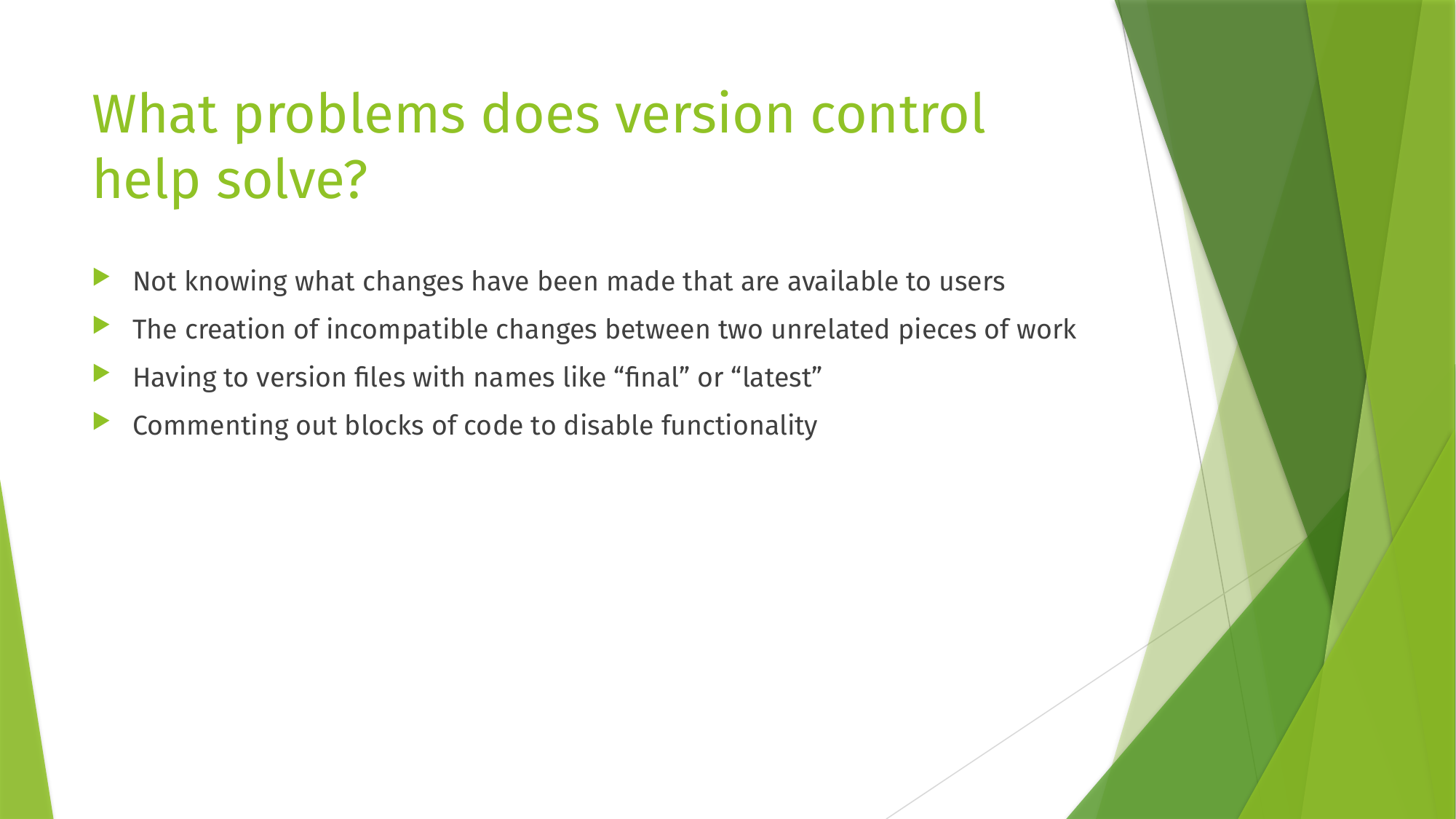

# What problems does version control help solve?
Not knowing what changes have been made that are available to users
The creation of incompatible changes between two unrelated pieces of work
Having to version files with names like “final” or “latest”
Commenting out blocks of code to disable functionality